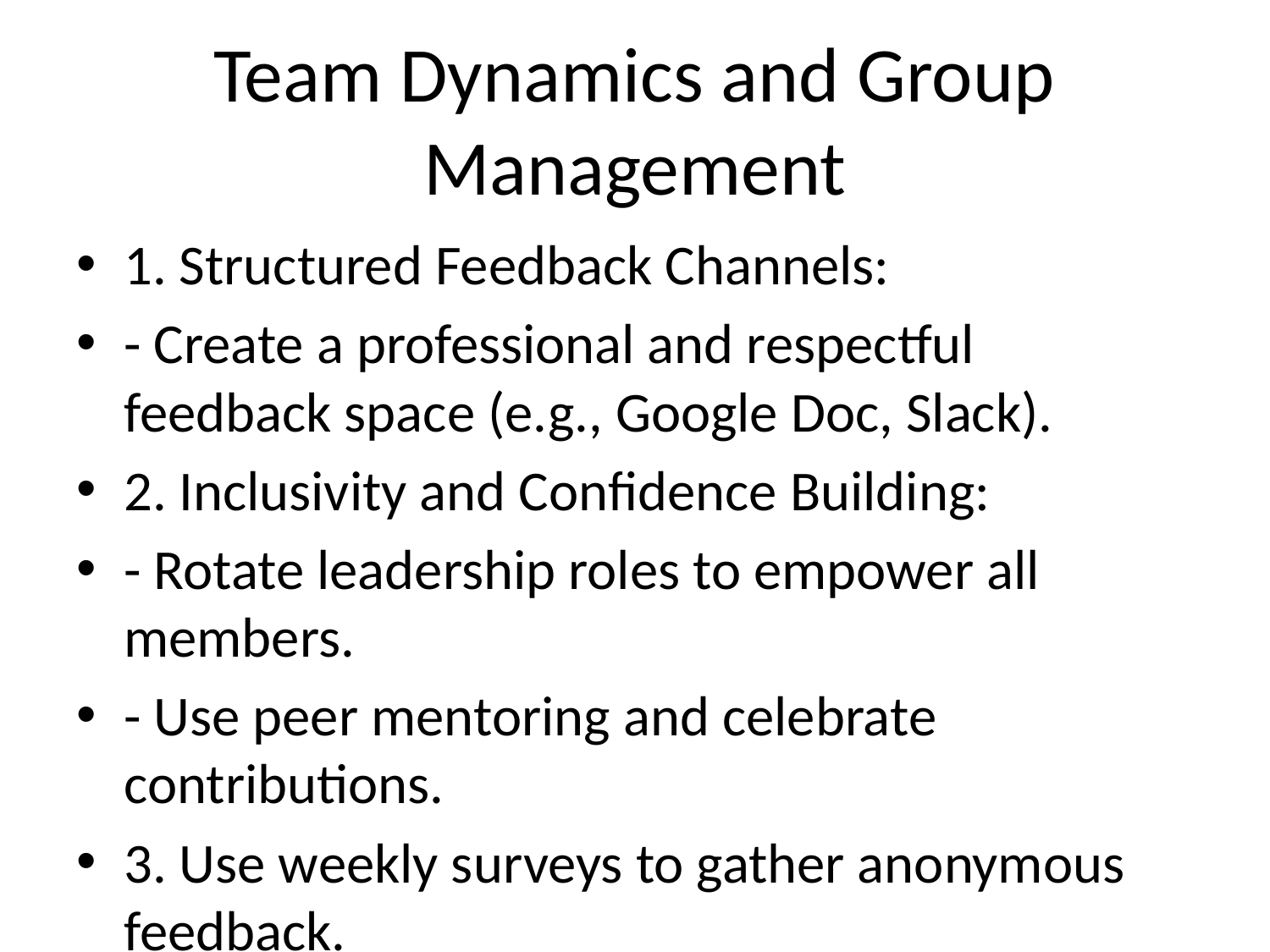

# Team Dynamics and Group Management
1. Structured Feedback Channels:
- Create a professional and respectful feedback space (e.g., Google Doc, Slack).
2. Inclusivity and Confidence Building:
- Rotate leadership roles to empower all members.
- Use peer mentoring and celebrate contributions.
3. Use weekly surveys to gather anonymous feedback.